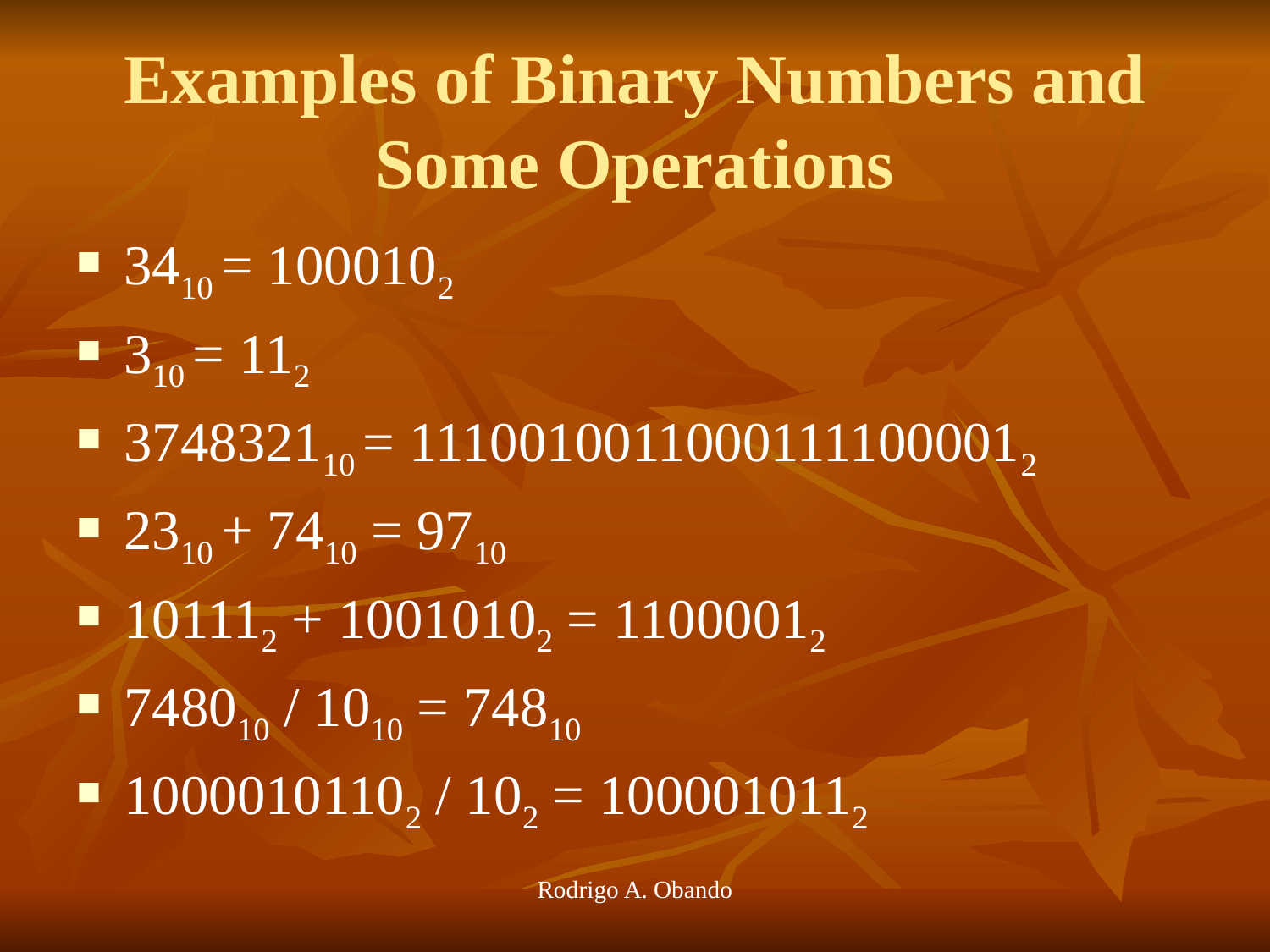

# Examples of Binary Numbers and Some Operations
3410 = 1000102
310 = 112
374832110 = 11100100110001111000012
2310 + 7410 = 9710
101112 + 10010102 = 11000012
748010 / 1010 = 74810
10000101102 / 102 = 1000010112
Rodrigo A. Obando